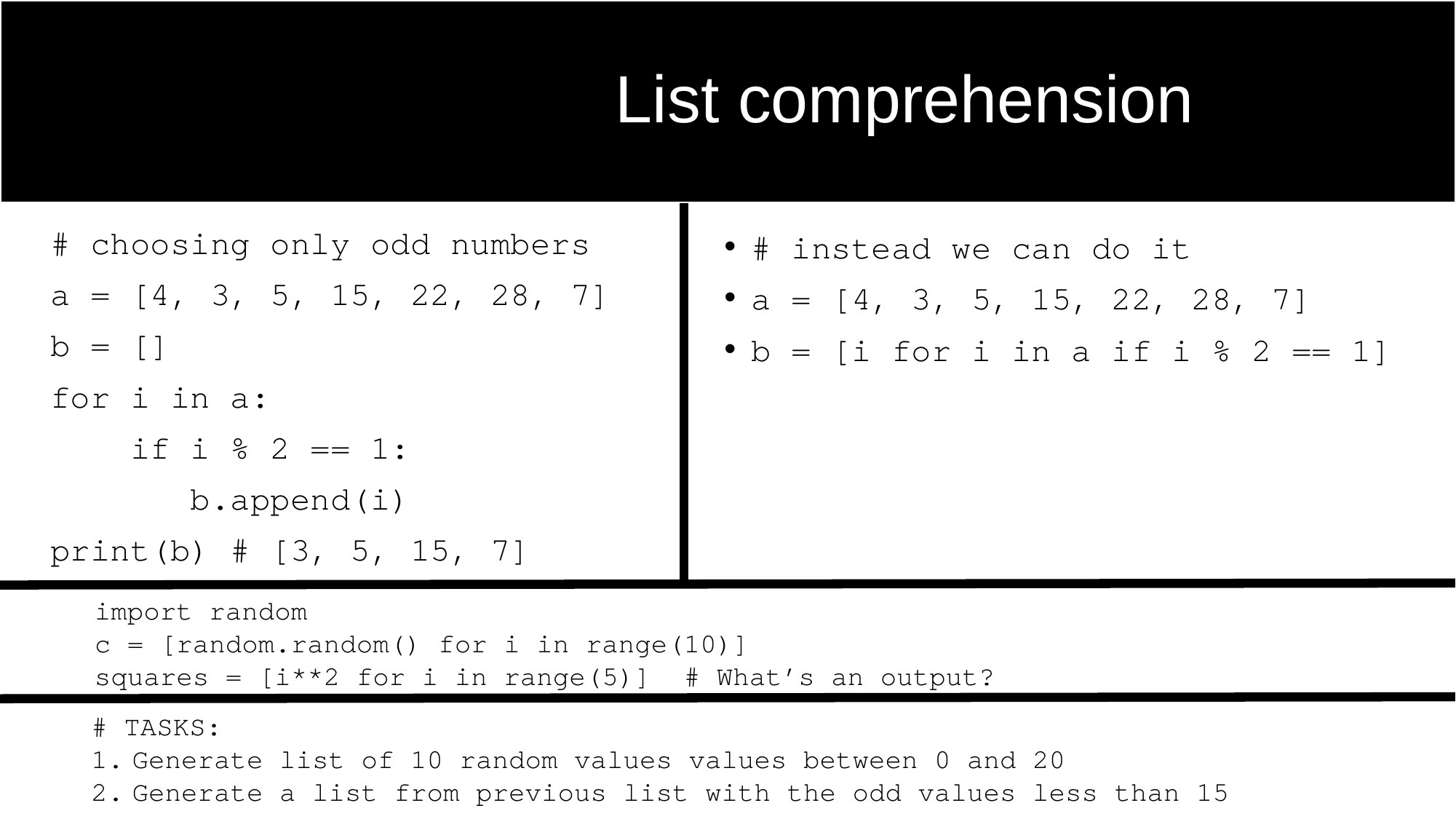

# List comprehension
# choosing only odd numbers
a = [4, 3, 5, 15, 22, 28, 7]
b = []
for i in a:
    if i % 2 == 1:
       b.append(i)
print(b) # [3, 5, 15, 7]
# instead we can do it
a = [4, 3, 5, 15, 22, 28, 7]
b = [i for i in a if i % 2 == 1]
import random
c = [random.random() for i in range(10)]
squares = [i**2 for i in range(5)]  # What’s an output?

# TASKS:
Generate list of 10 random values values between 0 and 20
Generate a list from previous list with the odd values less than 15